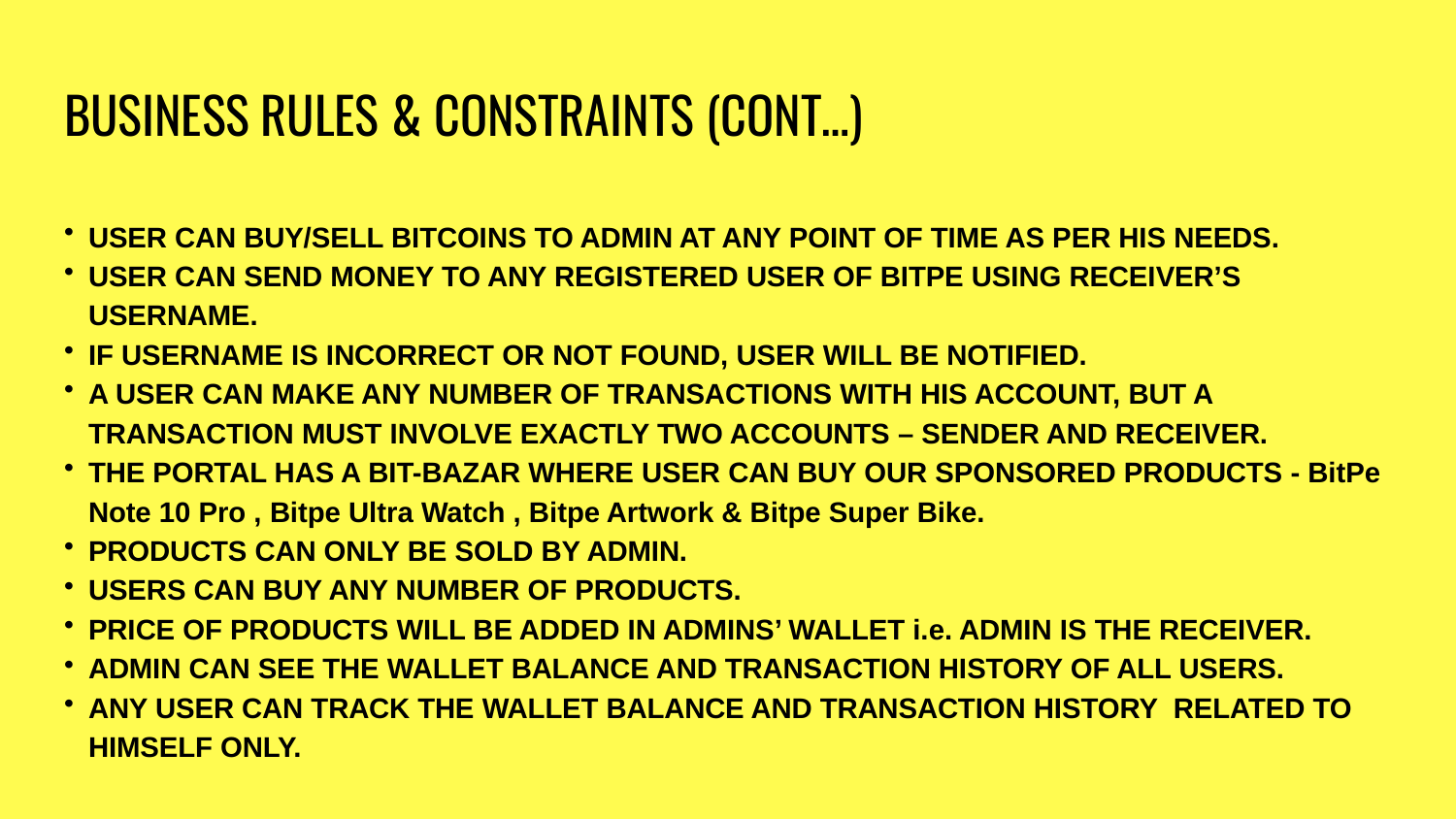

# BUSINESS RULES & CONSTRAINTS (CONT…)
USER CAN BUY/SELL BITCOINS TO ADMIN AT ANY POINT OF TIME AS PER HIS NEEDS.
USER CAN SEND MONEY TO ANY REGISTERED USER OF BITPE USING RECEIVER’S USERNAME.
IF USERNAME IS INCORRECT OR NOT FOUND, USER WILL BE NOTIFIED.
A USER CAN MAKE ANY NUMBER OF TRANSACTIONS WITH HIS ACCOUNT, BUT A TRANSACTION MUST INVOLVE EXACTLY TWO ACCOUNTS – SENDER AND RECEIVER.
THE PORTAL HAS A BIT-BAZAR WHERE USER CAN BUY OUR SPONSORED PRODUCTS - BitPe Note 10 Pro , Bitpe Ultra Watch , Bitpe Artwork & Bitpe Super Bike.
PRODUCTS CAN ONLY BE SOLD BY ADMIN.
USERS CAN BUY ANY NUMBER OF PRODUCTS.
PRICE OF PRODUCTS WILL BE ADDED IN ADMINS’ WALLET i.e. ADMIN IS THE RECEIVER.
ADMIN CAN SEE THE WALLET BALANCE AND TRANSACTION HISTORY OF ALL USERS.
ANY USER CAN TRACK THE WALLET BALANCE AND TRANSACTION HISTORY  RELATED TO HIMSELF ONLY.